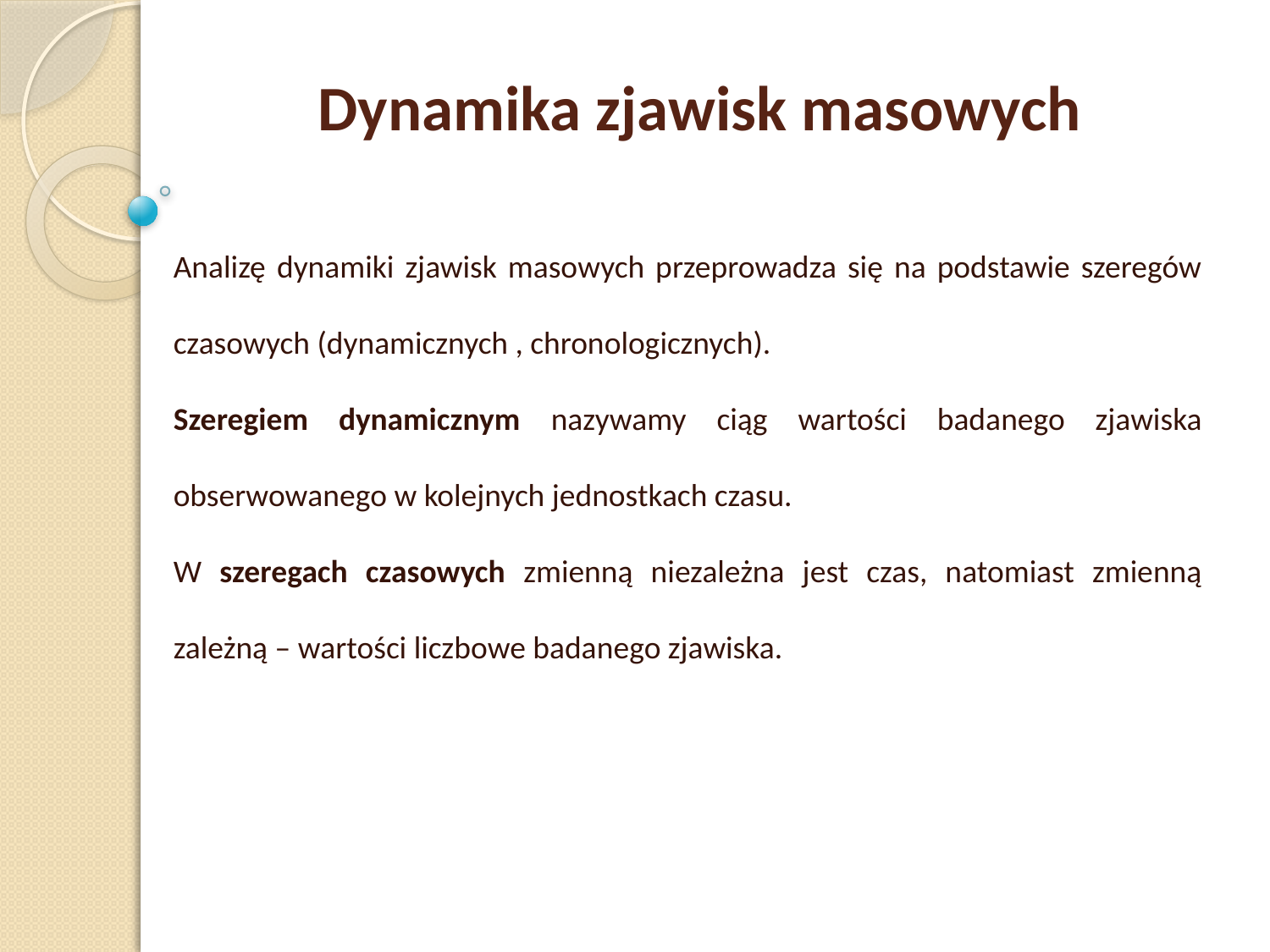

Dynamika zjawisk masowych
Analizę dynamiki zjawisk masowych przeprowadza się na podstawie szeregów czasowych (dynamicznych , chronologicznych).
Szeregiem dynamicznym nazywamy ciąg wartości badanego zjawiska obserwowanego w kolejnych jednostkach czasu.
W szeregach czasowych zmienną niezależna jest czas, natomiast zmienną zależną – wartości liczbowe badanego zjawiska.